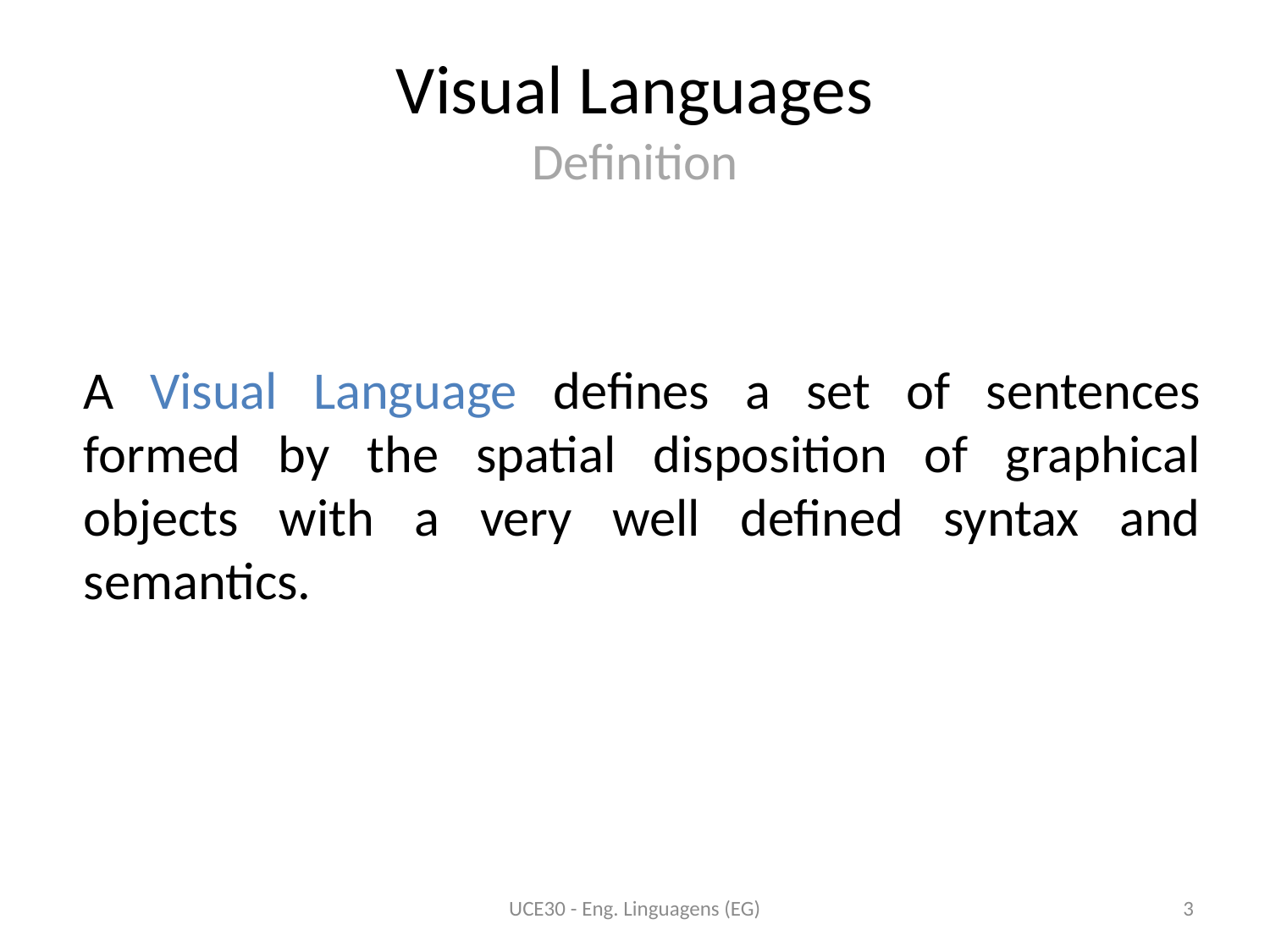

# Visual Languages Definition
A Visual Language defines a set of sentences formed by the spatial disposition of graphical objects with a very well defined syntax and semantics.
UCE30 - Eng. Linguagens (EG)
3